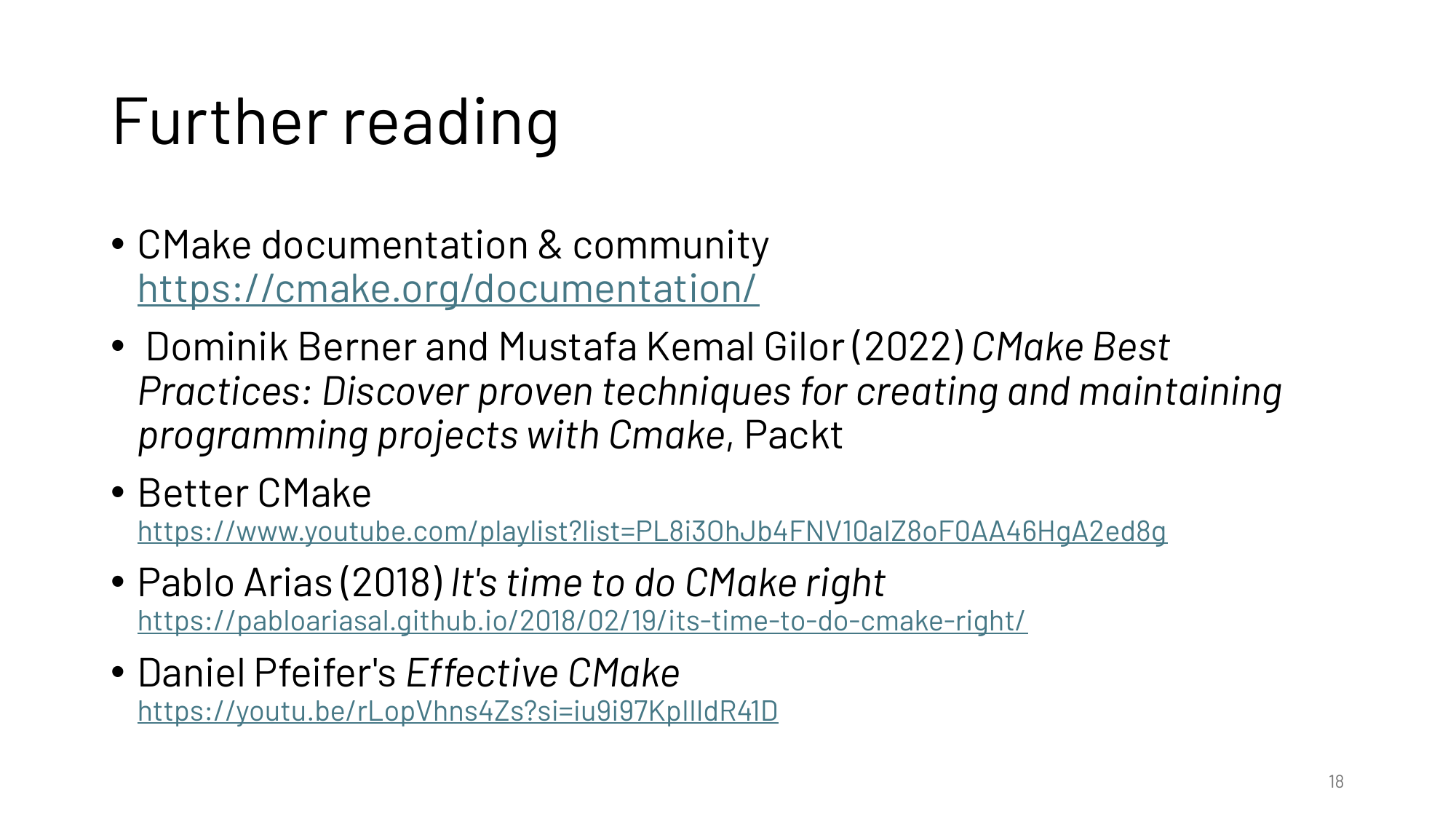

# Further reading
CMake documentation & community
https://cmake.org/documentation/
 Dominik Berner and Mustafa Kemal Gilor (2022) CMake Best Practices: Discover proven techniques for creating and maintaining programming projects with Cmake, Packt
Better CMake
https://www.youtube.com/playlist?list=PL8i3OhJb4FNV10aIZ8oF0AA46HgA2ed8g
Pablo Arias (2018) It's time to do CMake right
https://pabloariasal.github.io/2018/02/19/its-time-to-do-cmake-right/
Daniel Pfeifer's Effective CMake
https://youtu.be/rLopVhns4Zs?si=iu9i97KpIIldR41D
18